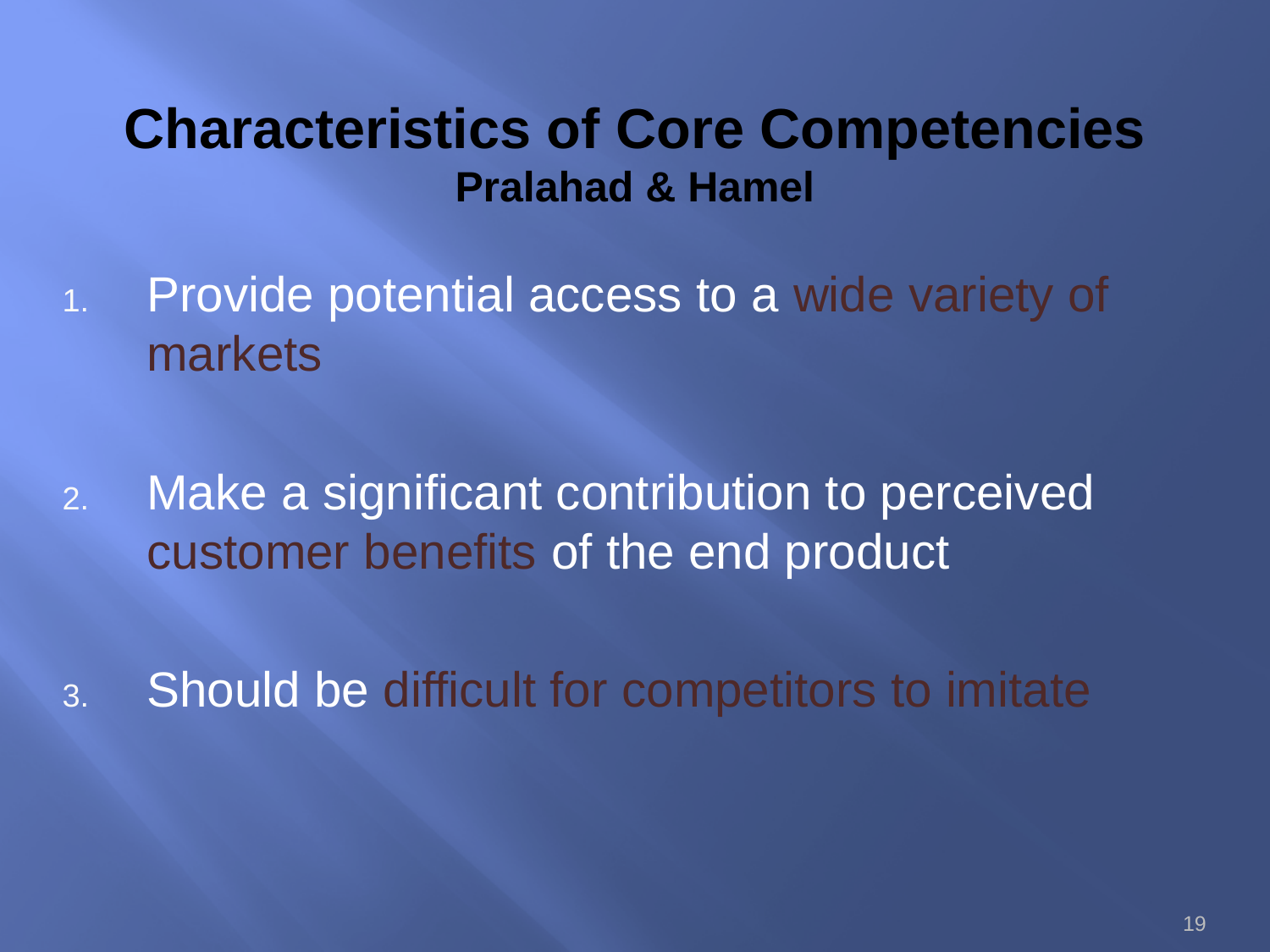

# Characteristics of Core Competencies Pralahad & Hamel
Provide potential access to a wide variety of markets

Make a significant contribution to perceived customer benefits of the end product

Should be difficult for competitors to imitate
19